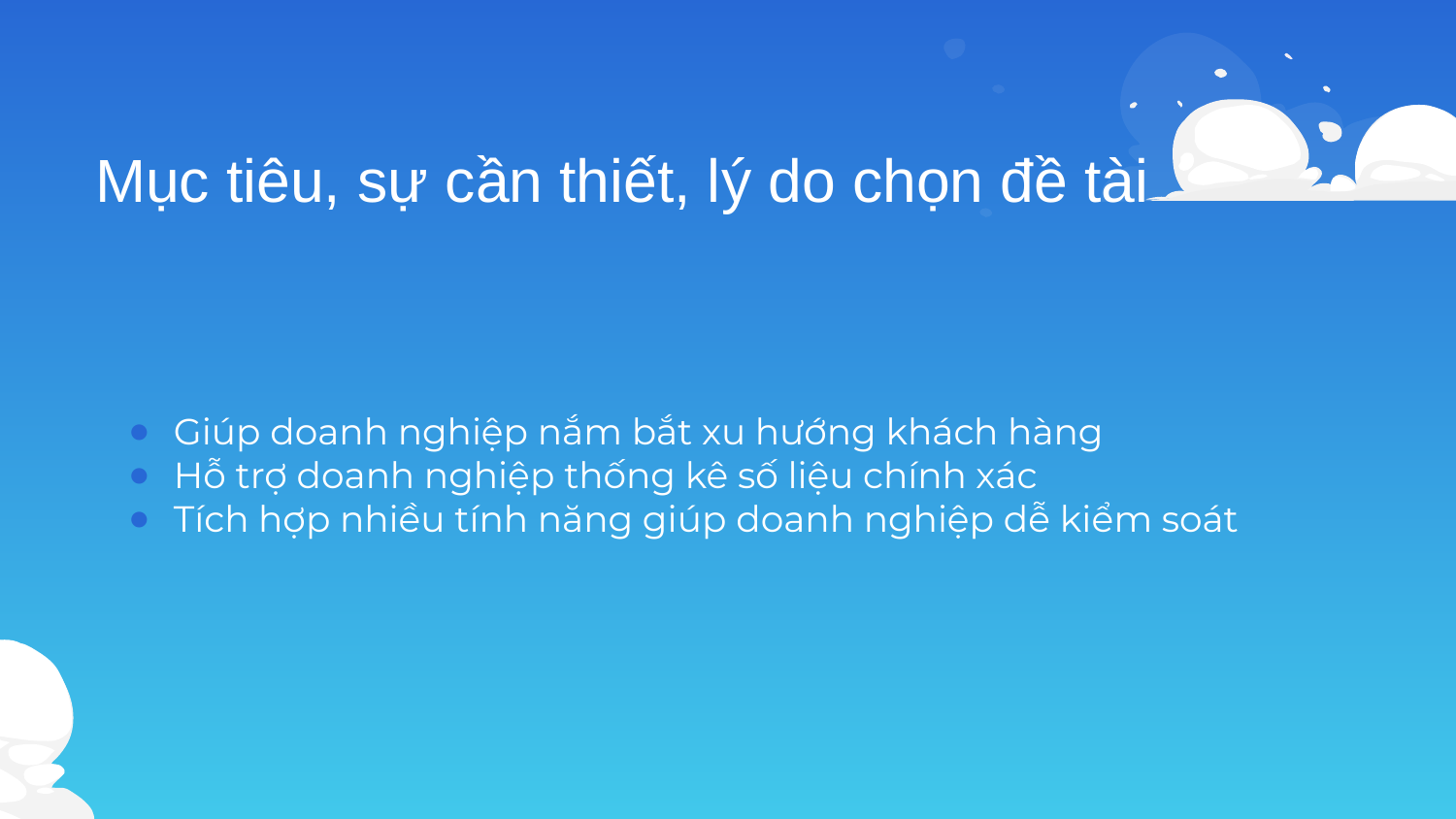

# Mục tiêu, sự cần thiết, lý do chọn đề tài
Giúp doanh nghiệp nắm bắt xu hướng khách hàng
Hỗ trợ doanh nghiệp thống kê số liệu chính xác
Tích hợp nhiều tính năng giúp doanh nghiệp dễ kiểm soát